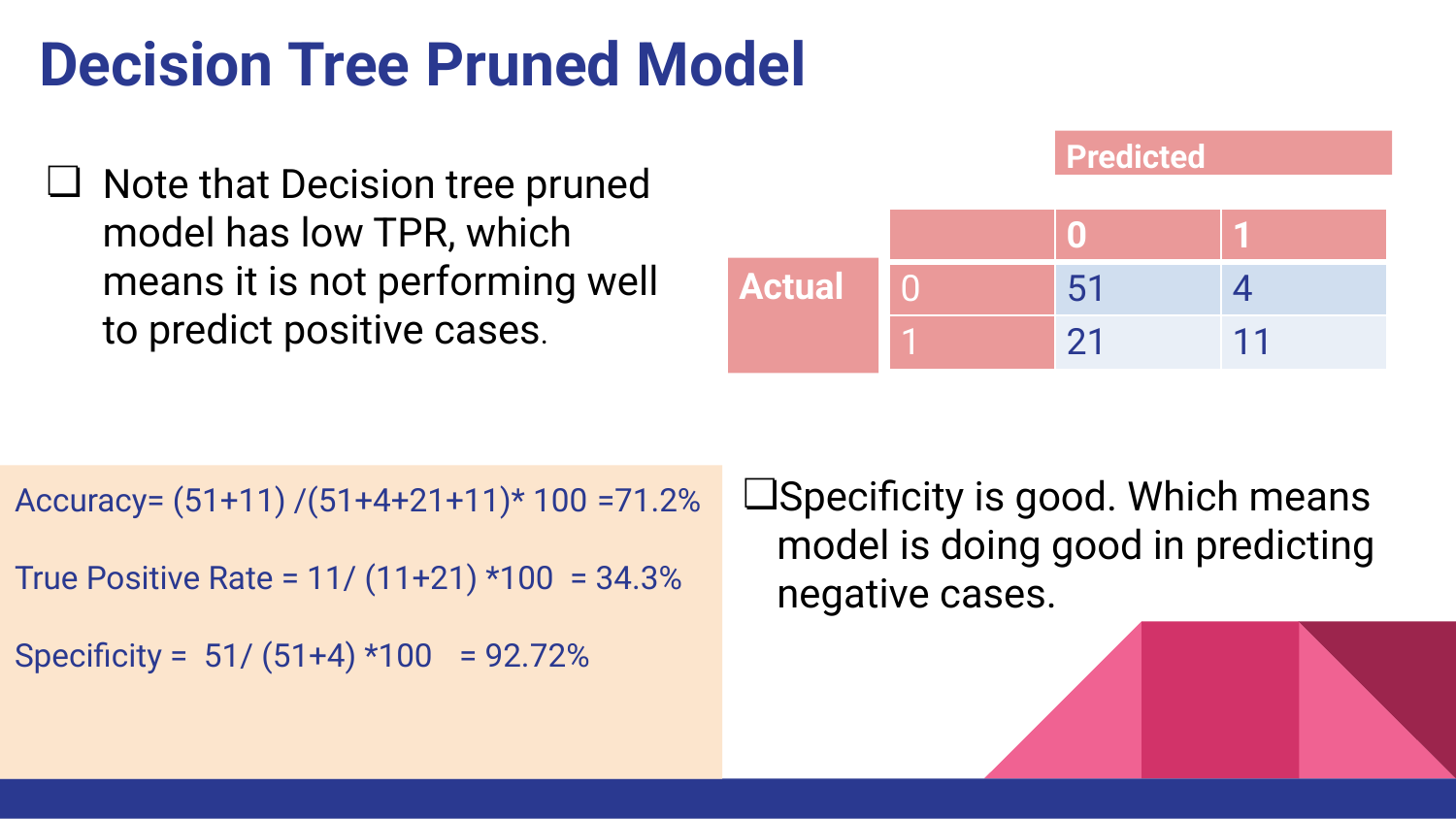

# Decision Tree Pruned Model
Predicted
Note that Decision tree pruned model has low TPR, which means it is not performing well to predict positive cases.
|  | 0 | 1 |
| --- | --- | --- |
| 0 | 51 | 4 |
| 1 | 21 | 11 |
Actual

Specificity is good. Which means model is doing good in predicting negative cases.
Accuracy= (51+11) /(51+4+21+11)* 100 	=71.2%

True Positive Rate = 11/ (11+21) *100  = 34.3%

Specificity =  51/ (51+4) *100	 = 92.72%